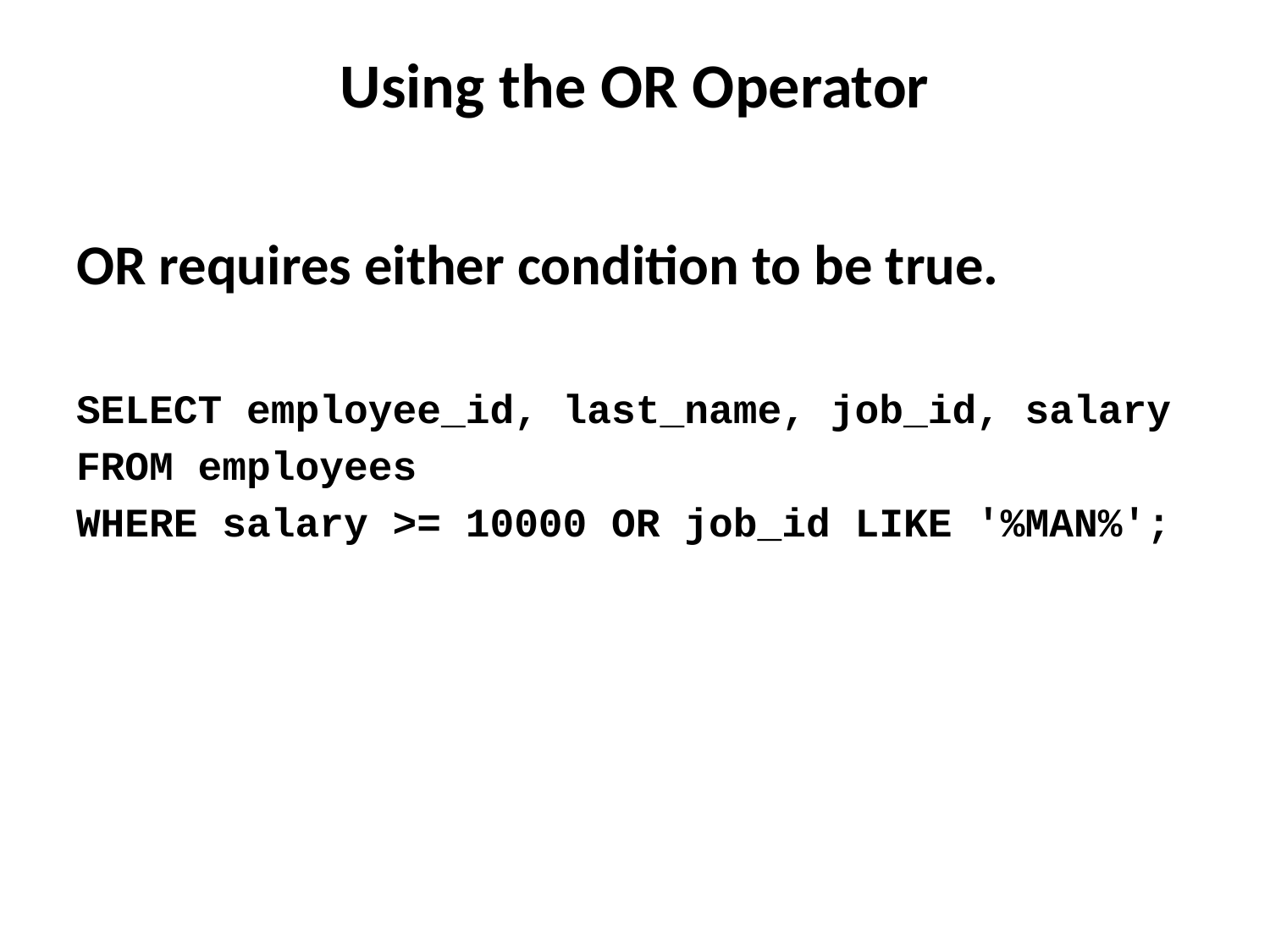

# Using the OR Operator
OR requires either condition to be true.

SELECT employee_id, last_name, job_id, salary
FROM employees
WHERE salary >= 10000 OR job_id LIKE '%MAN%';